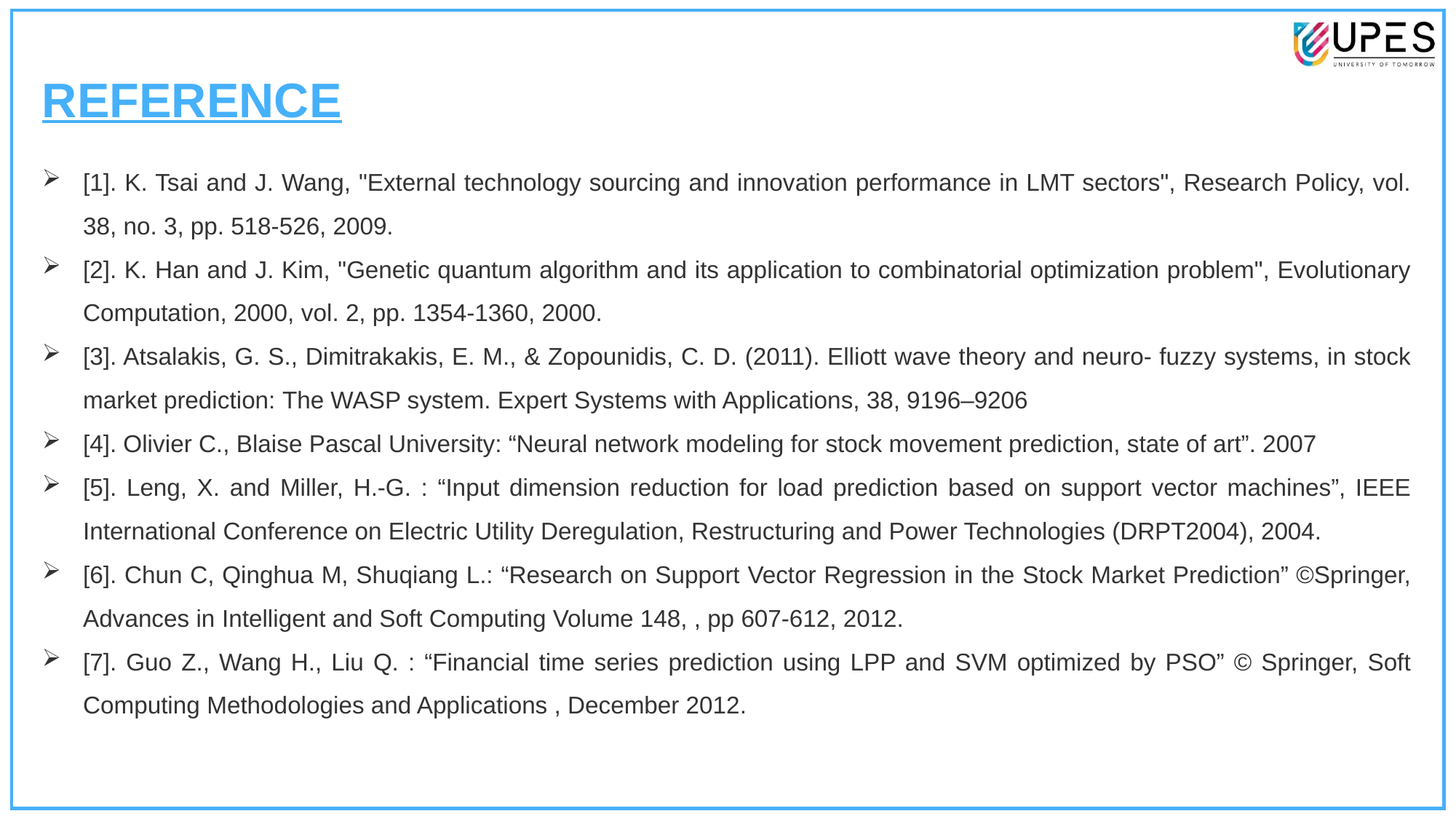

REFERENCE

[1]. K. Tsai and J. Wang, "External technology sourcing and innovation performance in LMT sectors", Research Policy, vol. 38, no. 3, pp. 518-526, 2009.
[2]. K. Han and J. Kim, "Genetic quantum algorithm and its application to combinatorial optimization problem", Evolutionary Computation, 2000, vol. 2, pp. 1354-1360, 2000.
[3]. Atsalakis, G. S., Dimitrakakis, E. M., & Zopounidis, C. D. (2011). Elliott wave theory and neuro- fuzzy systems, in stock market prediction: The WASP system. Expert Systems with Applications, 38, 9196–9206
[4]. Olivier C., Blaise Pascal University: “Neural network modeling for stock movement prediction, state of art”. 2007
[5]. Leng, X. and Miller, H.-G. : “Input dimension reduction for load prediction based on support vector machines”, IEEE International Conference on Electric Utility Deregulation, Restructuring and Power Technologies (DRPT2004), 2004.
[6]. Chun C, Qinghua M, Shuqiang L.: “Research on Support Vector Regression in the Stock Market Prediction” ©Springer, Advances in Intelligent and Soft Computing Volume 148, , pp 607-612, 2012.
[7]. Guo Z., Wang H., Liu Q. : “Financial time series prediction using LPP and SVM optimized by PSO” © Springer, Soft Computing Methodologies and Applications , December 2012.